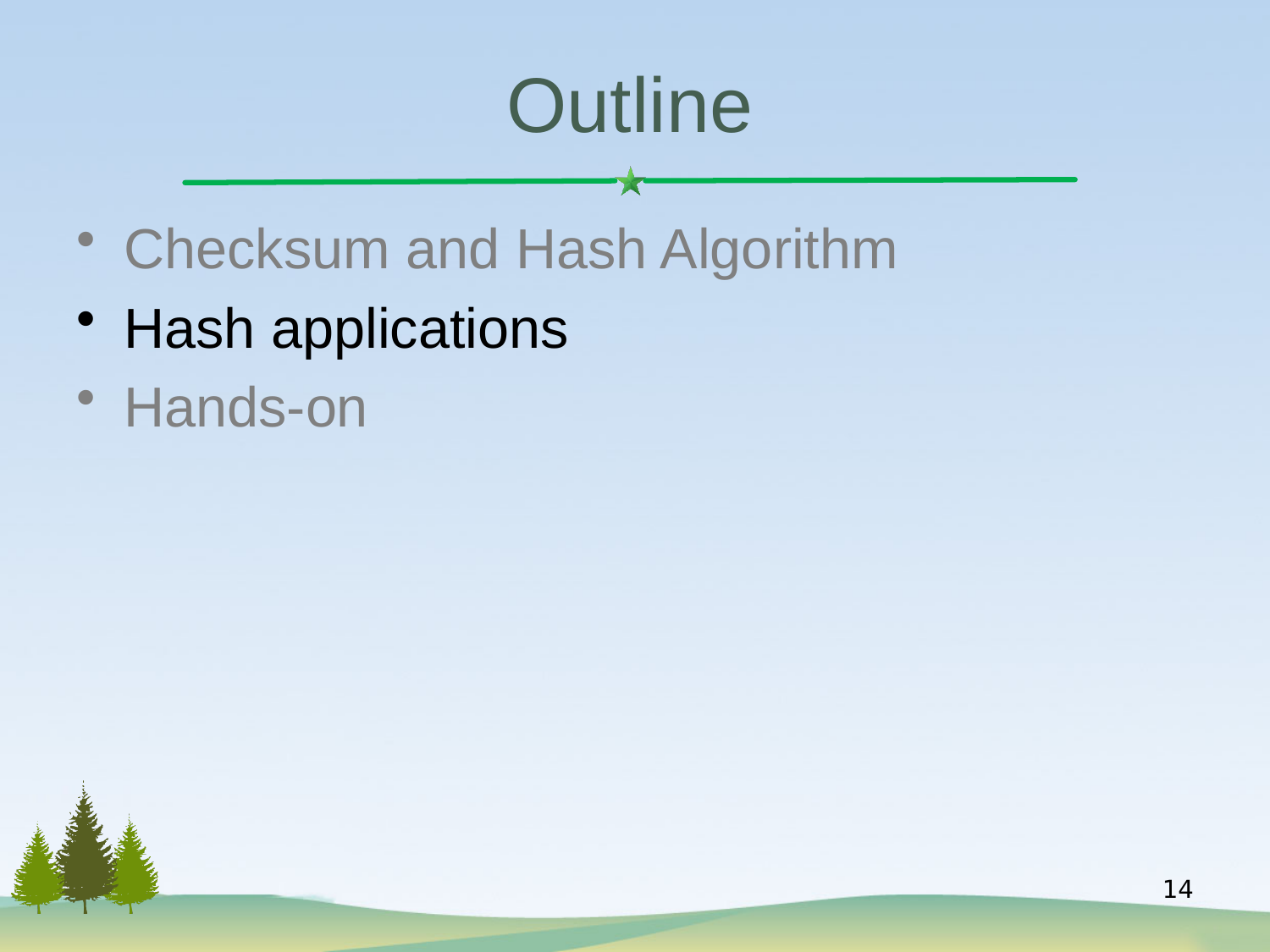

# Outline
Checksum and Hash Algorithm
Hash applications
Hands-on
14